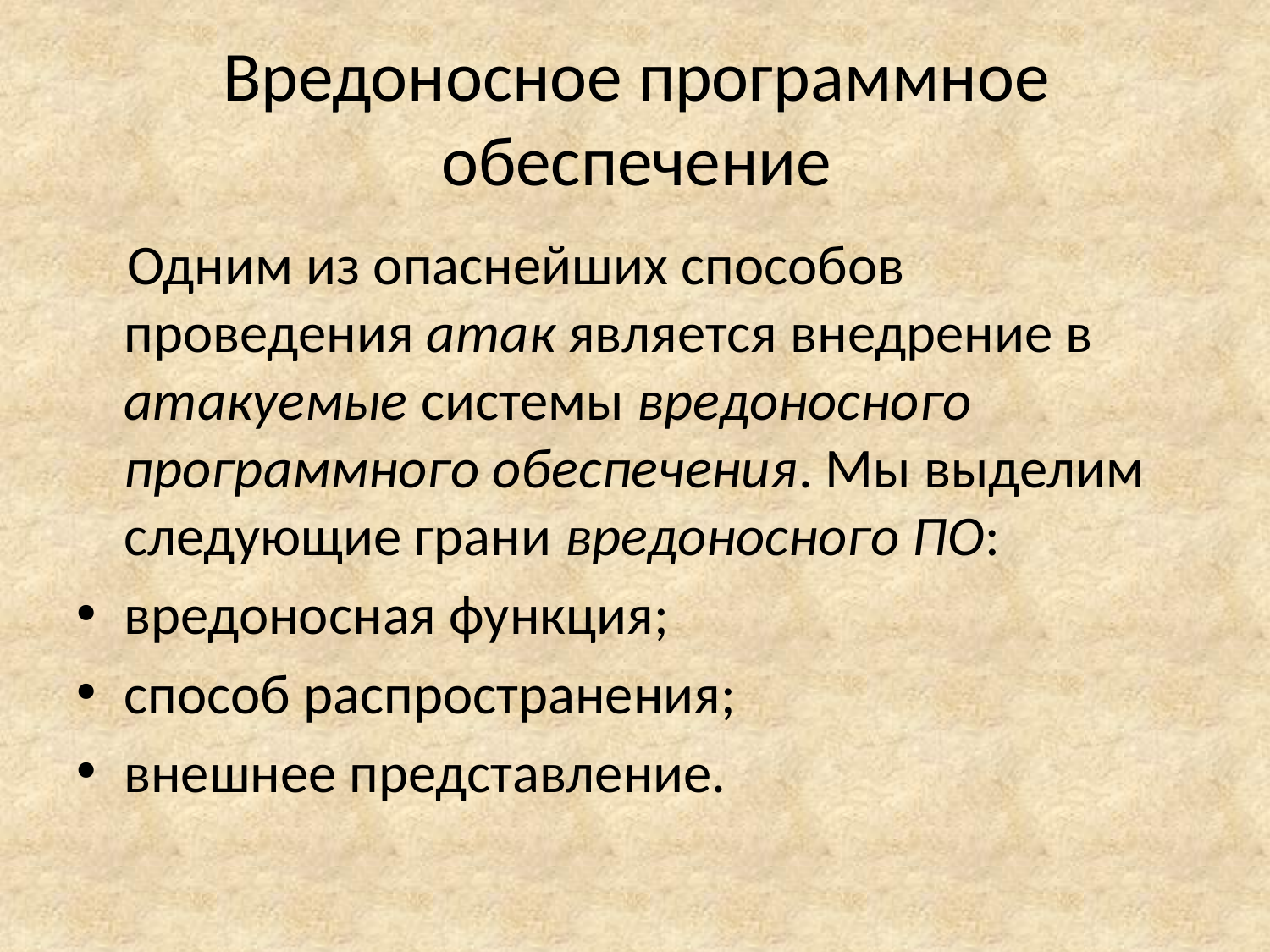

# Вредоносное программное обеспечение
    Одним из опаснейших способов проведения атак является внедрение в атакуемые системы вредоносного программного обеспечения. Мы выделим следующие грани вредоносного ПО:
вредоносная функция;
способ распространения;
внешнее представление.